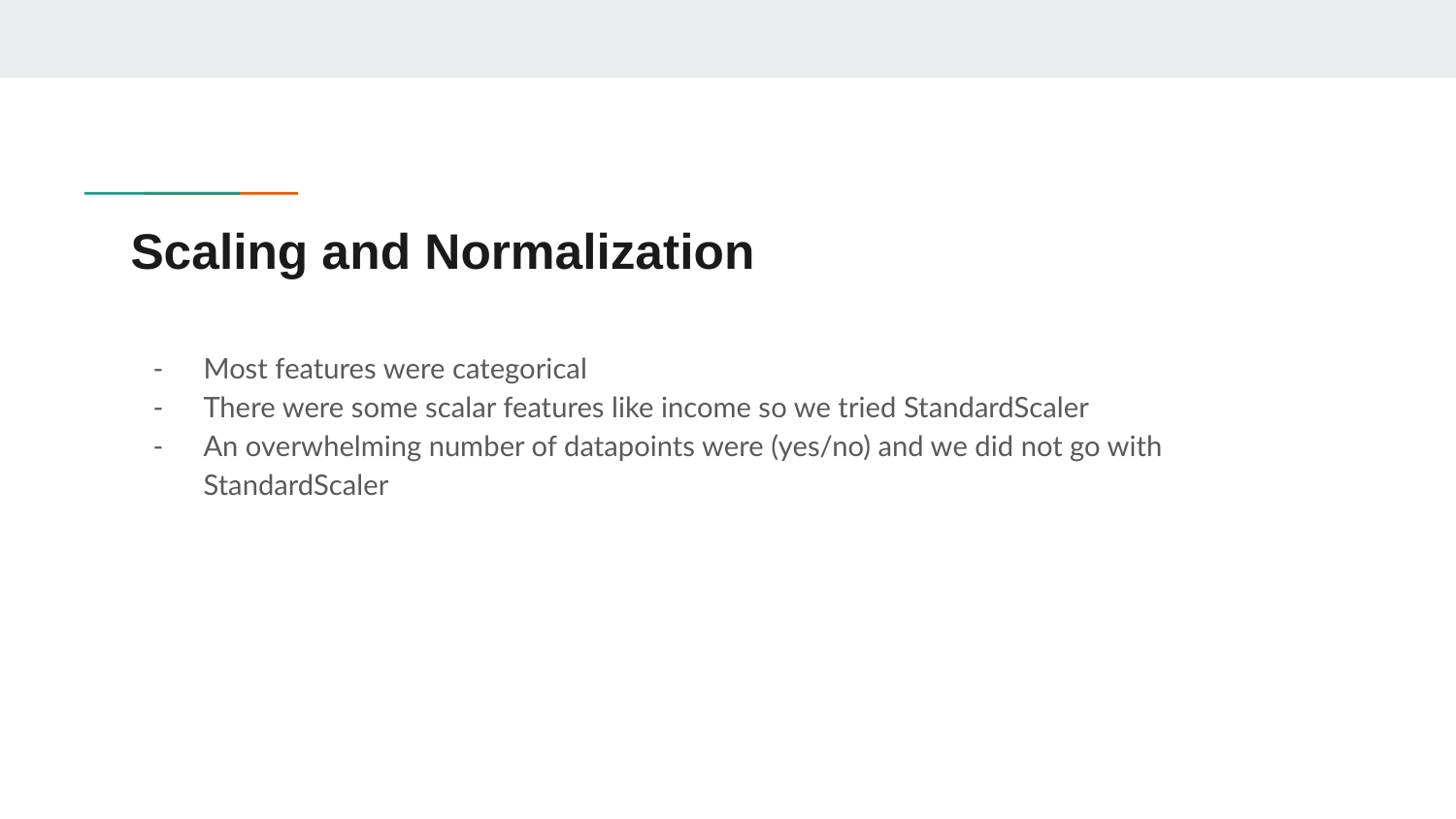

# Scaling and Normalization
Most features were categorical
There were some scalar features like income so we tried StandardScaler
An overwhelming number of datapoints were (yes/no) and we did not go with StandardScaler